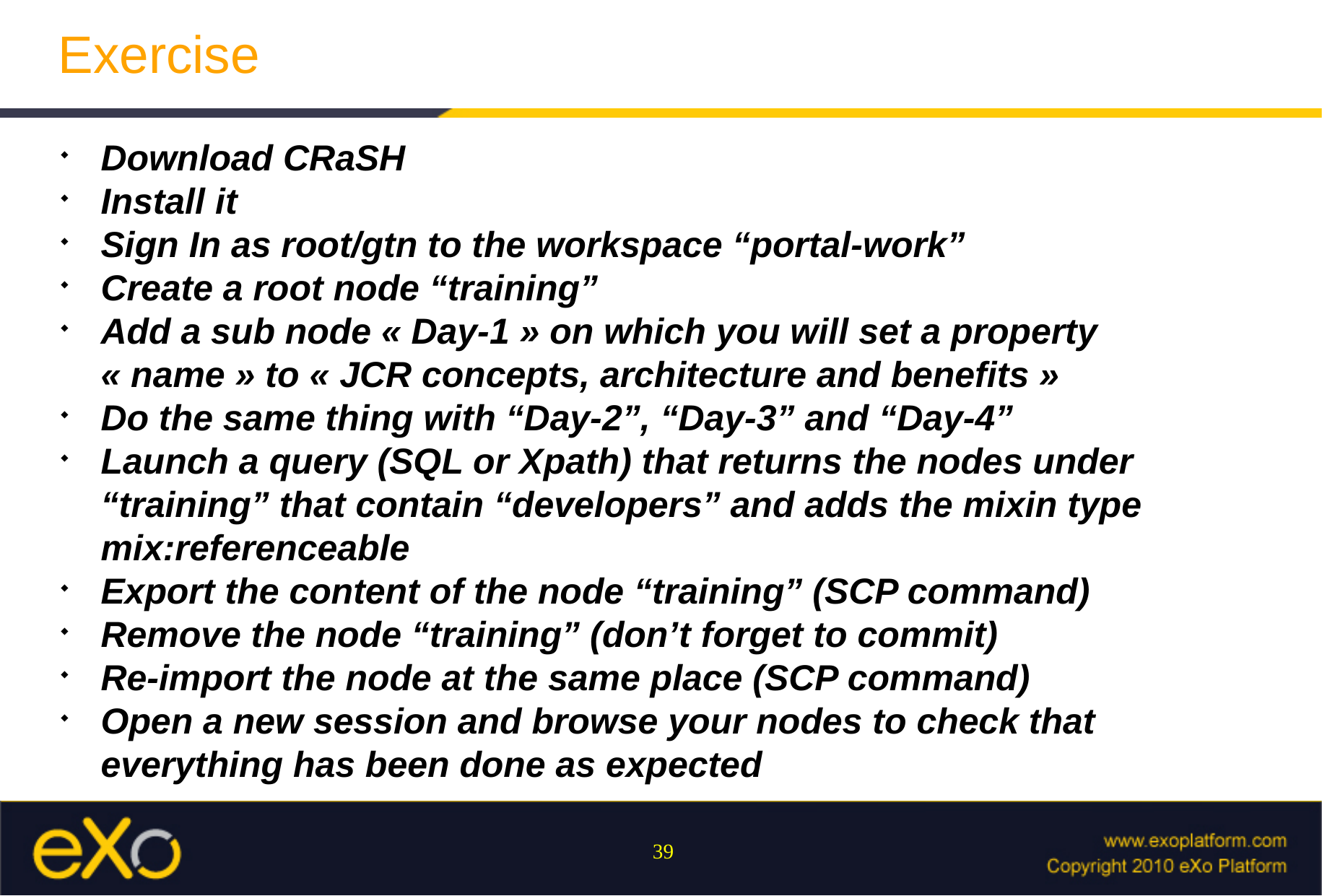

Exercise
Download CRaSH
Install it
Sign In as root/gtn to the workspace “portal-work”
Create a root node “training”
Add a sub node « Day-1 » on which you will set a property « name » to « JCR concepts, architecture and benefits »
Do the same thing with “Day-2”, “Day-3” and “Day-4”
Launch a query (SQL or Xpath) that returns the nodes under “training” that contain “developers” and adds the mixin type mix:referenceable
Export the content of the node “training” (SCP command)
Remove the node “training” (don’t forget to commit)
Re-import the node at the same place (SCP command)
Open a new session and browse your nodes to check that everything has been done as expected